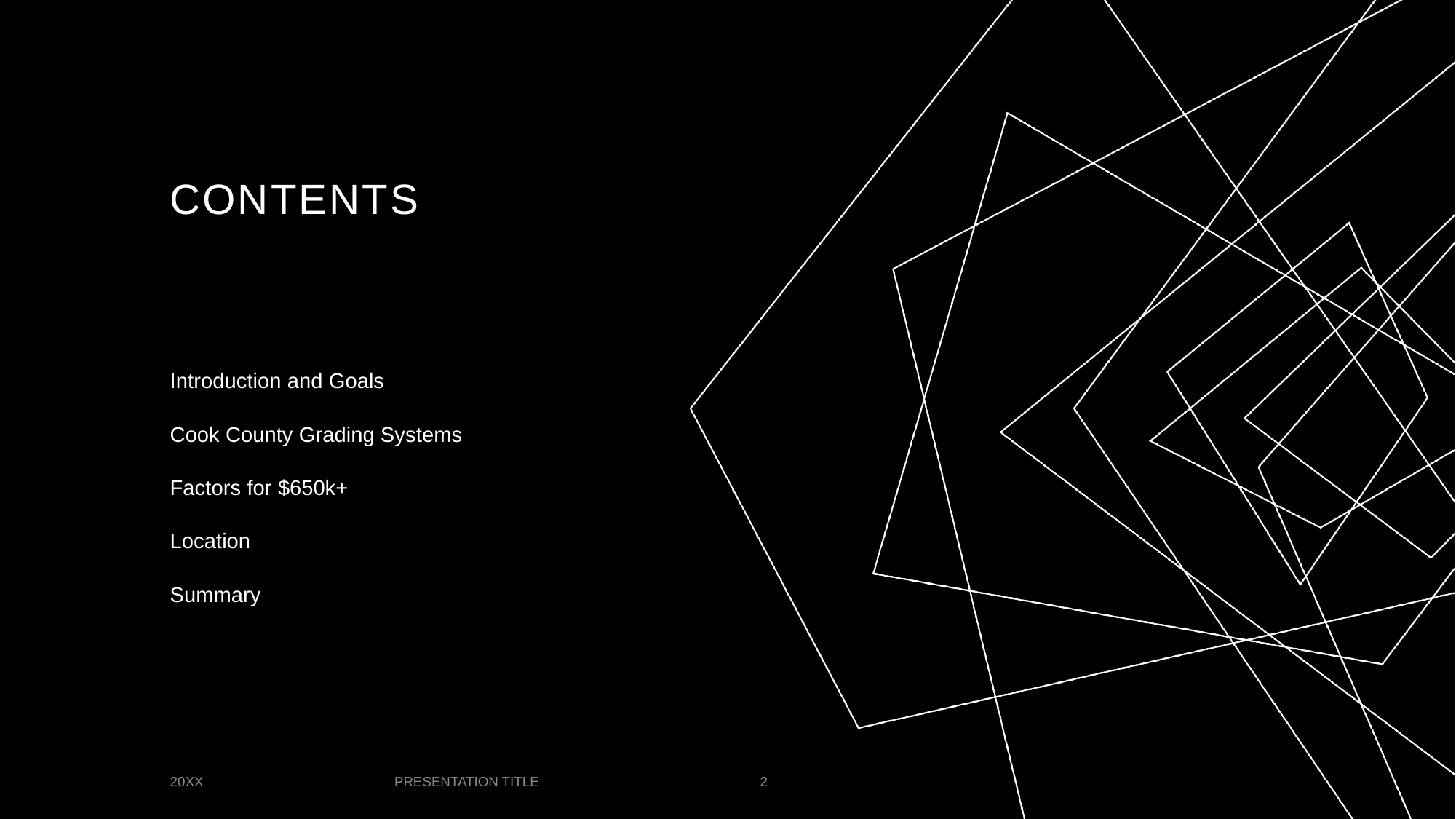

# Contents
Introduction and Goals
Cook County Grading Systems
Factors for $650k+
Location
Summary
PRESENTATION TITLE
20XX
2